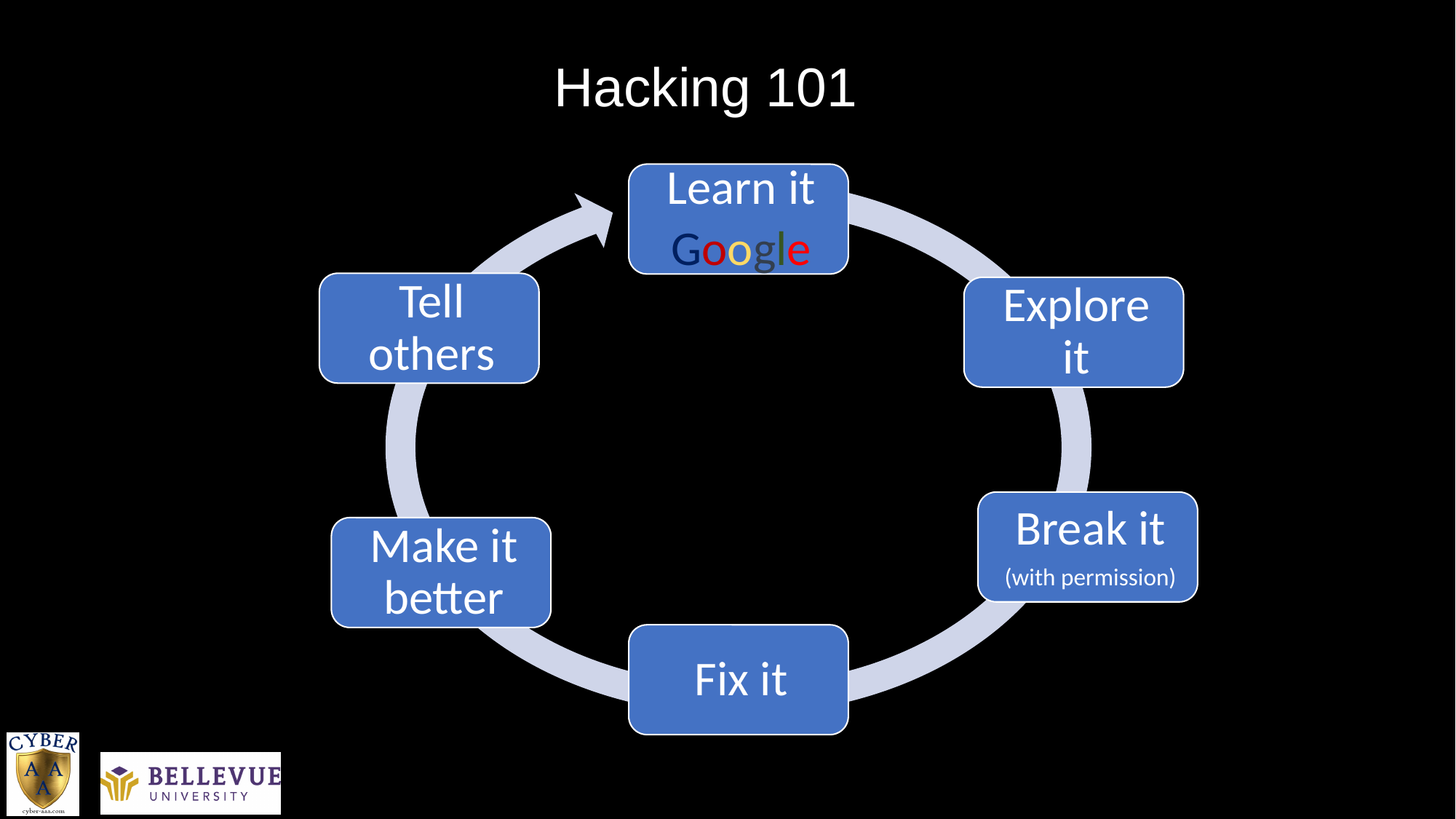

Hacking 101
Learn it
Google
Explore it
Break it
(with permission)
Fix it
Make it better
Tell others